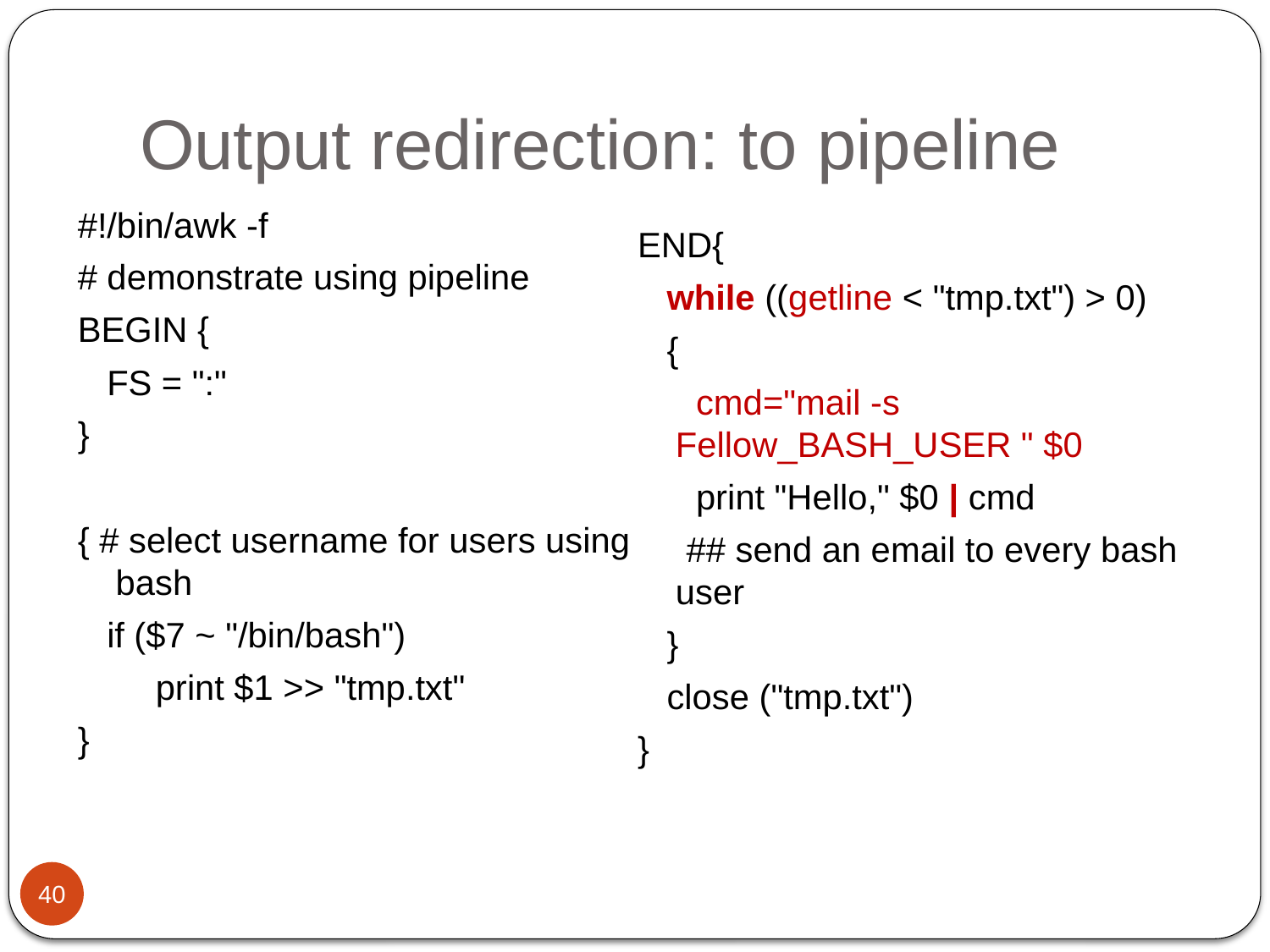

# Output redirection: to pipeline
#!/bin/awk -f
# demonstrate using pipeline
BEGIN {
   FS = ":"
}

{ # select username for users using bash
   if ($7 ~ "/bin/bash")
        print $1 >> "tmp.txt"
}

END{
   while ((getline < "tmp.txt") > 0)
   {
      cmd="mail -s Fellow_BASH_USER " $0
      print "Hello," $0 | cmd
     ## send an email to every bash user
   }
   close ("tmp.txt")
}

40